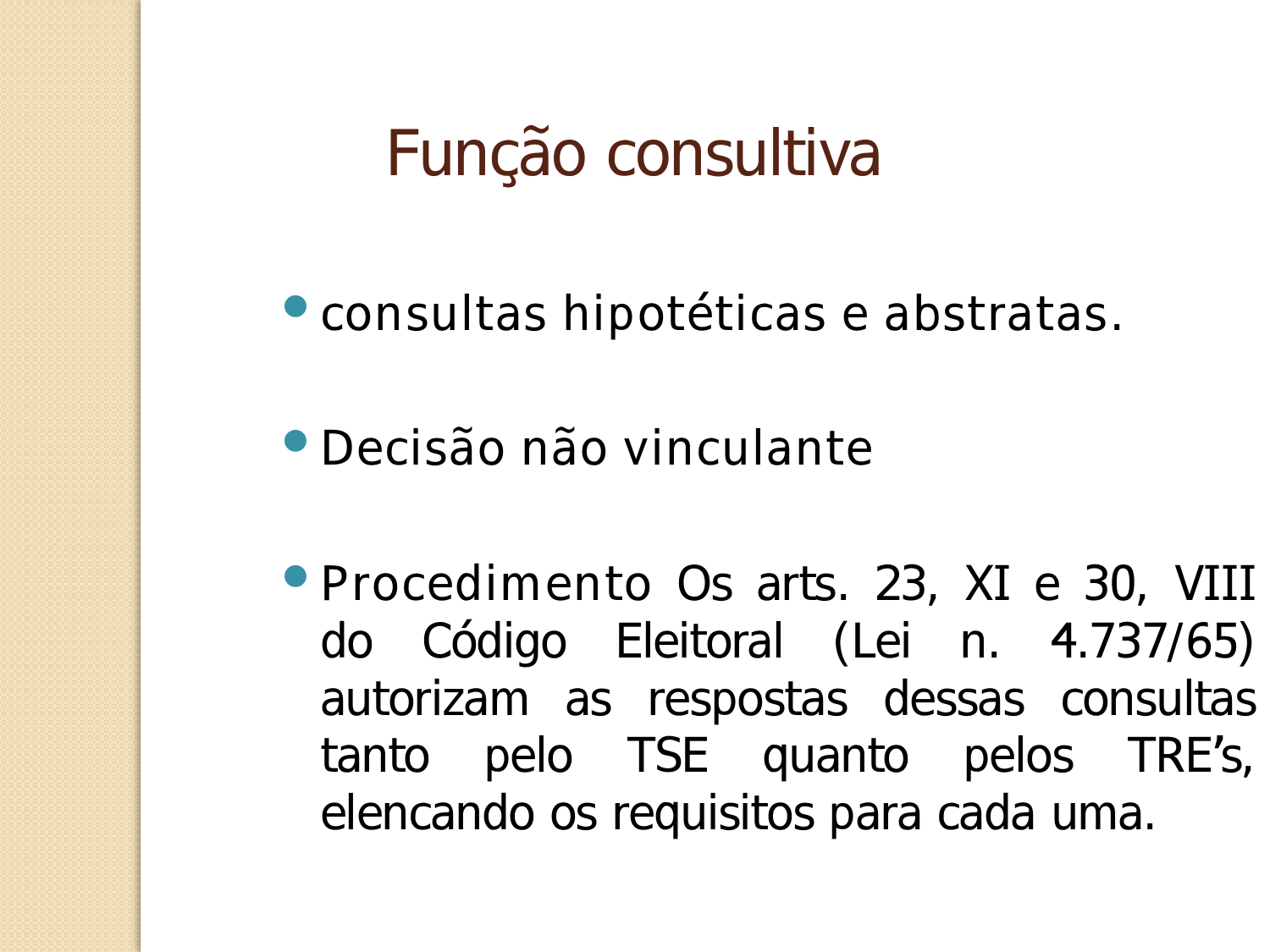

Função consultiva
consultas hipotéticas e abstratas.

Decisão não vinculante

Procedimento Os arts. 23, XI e 30, VIII do Código Eleitoral (Lei n. 4.737/65) autorizam as respostas dessas consultas tanto pelo TSE quanto pelos TRE’s, elencando os requisitos para cada uma.